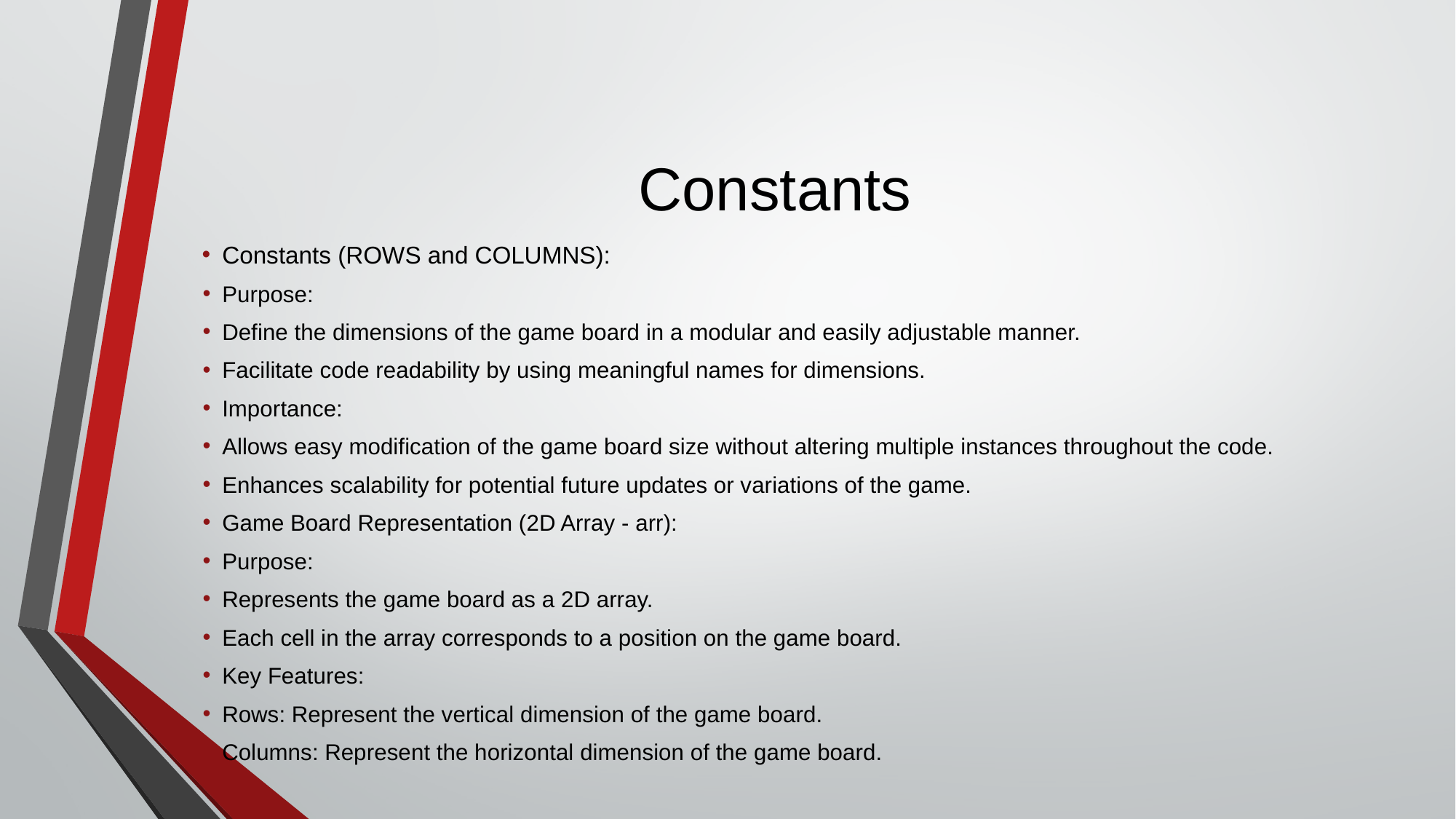

# Constants
Constants (ROWS and COLUMNS):
Purpose:
Define the dimensions of the game board in a modular and easily adjustable manner.
Facilitate code readability by using meaningful names for dimensions.
Importance:
Allows easy modification of the game board size without altering multiple instances throughout the code.
Enhances scalability for potential future updates or variations of the game.
Game Board Representation (2D Array - arr):
Purpose:
Represents the game board as a 2D array.
Each cell in the array corresponds to a position on the game board.
Key Features:
Rows: Represent the vertical dimension of the game board.
Columns: Represent the horizontal dimension of the game board.